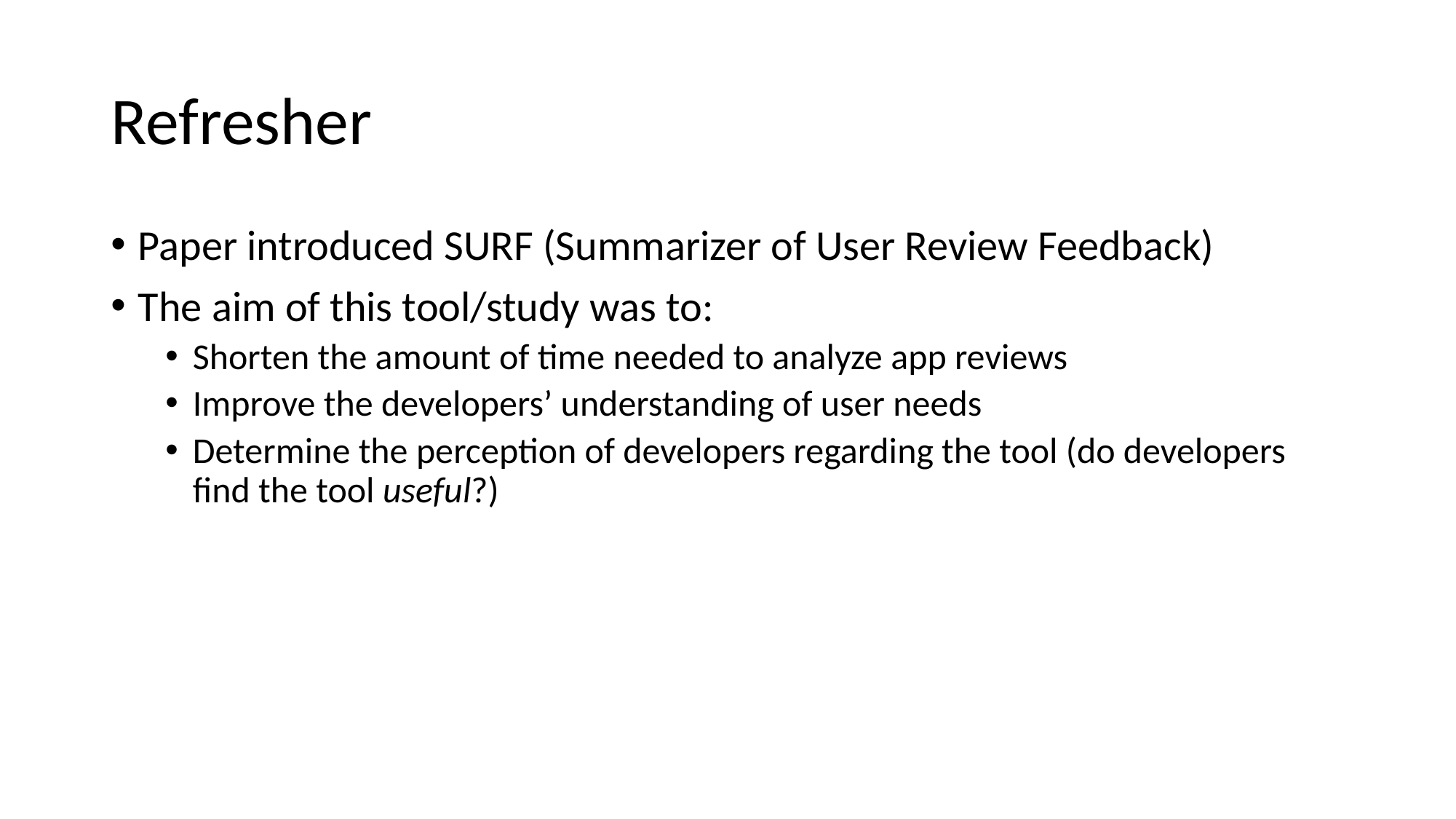

# Refresher
Paper introduced SURF (Summarizer of User Review Feedback)
The aim of this tool/study was to:
Shorten the amount of time needed to analyze app reviews
Improve the developers’ understanding of user needs
Determine the perception of developers regarding the tool (do developers find the tool useful?)